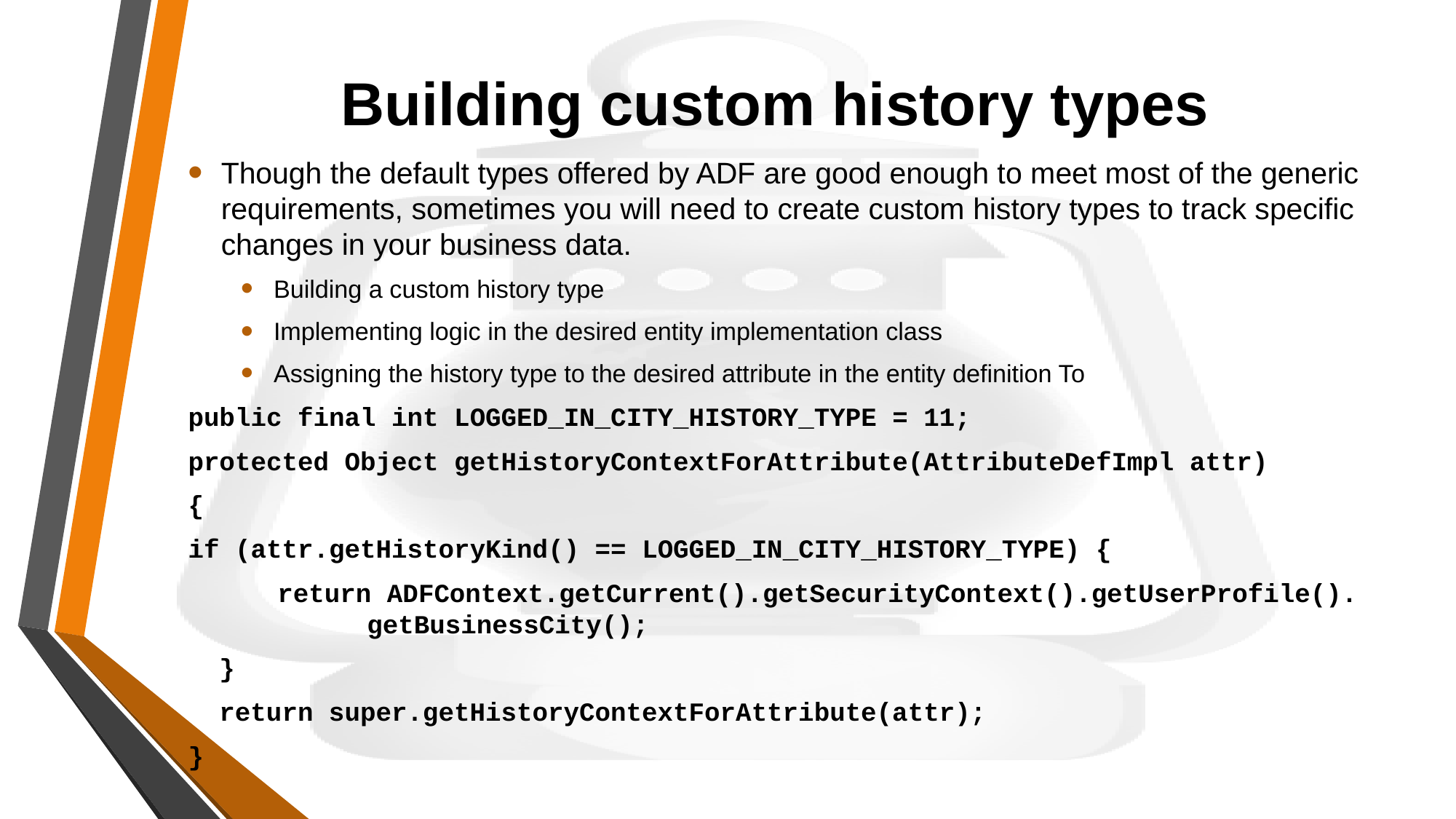

# Building custom history types
Though the default types offered by ADF are good enough to meet most of the generic requirements, sometimes you will need to create custom history types to track specific changes in your business data.
Building a custom history type
Implementing logic in the desired entity implementation class
Assigning the history type to the desired attribute in the entity definition To
public final int LOGGED_IN_CITY_HISTORY_TYPE = 11;
protected Object getHistoryContextForAttribute(AttributeDefImpl attr)
{
if (attr.getHistoryKind() == LOGGED_IN_CITY_HISTORY_TYPE) {
	return ADFContext.getCurrent().getSecurityContext().getUserProfile().           			getBusinessCity();
  }
  return super.getHistoryContextForAttribute(attr);
}